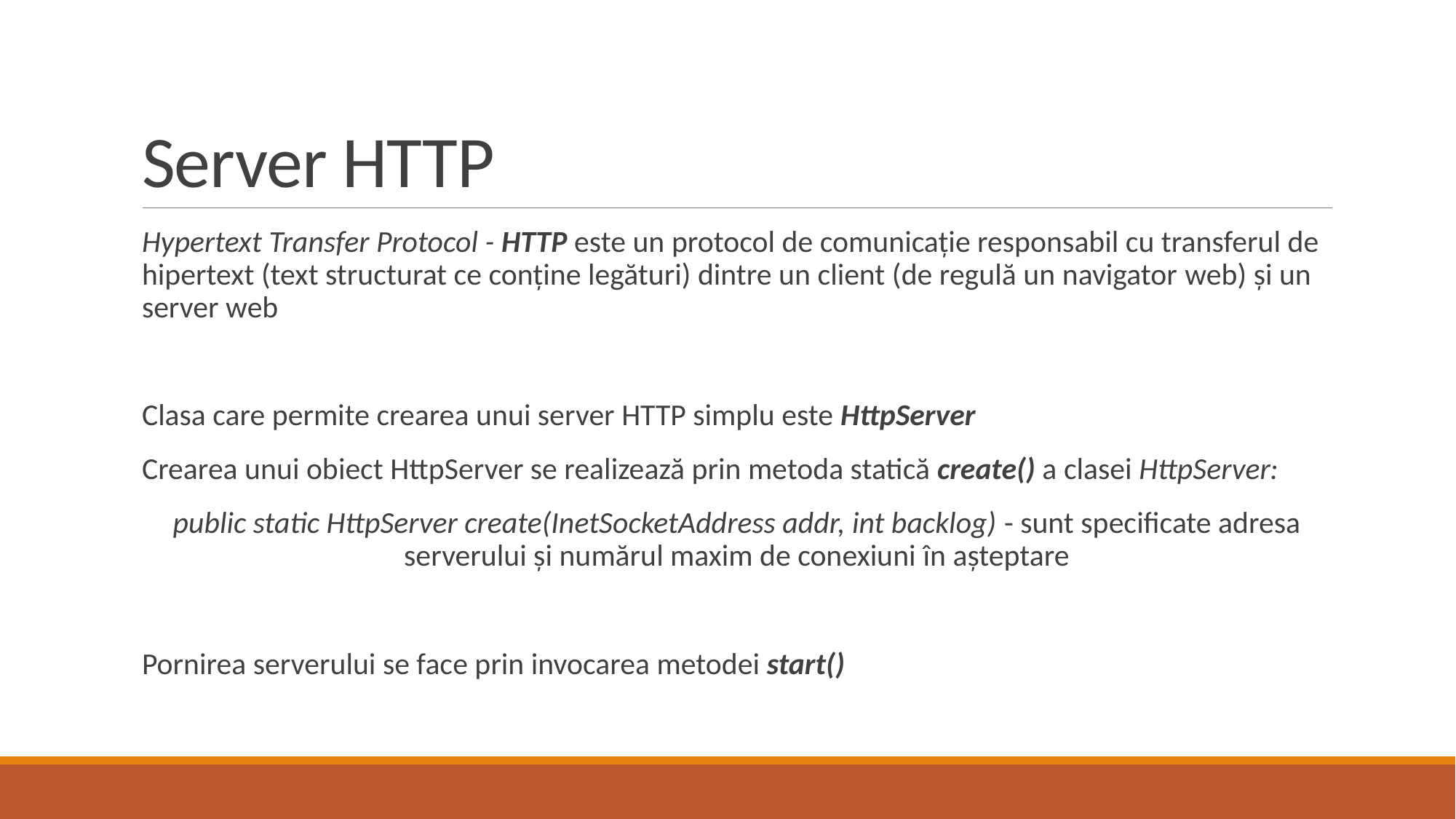

# Server HTTP
Hypertext Transfer Protocol - HTTP este un protocol de comunicație responsabil cu transferul de hipertext (text structurat ce conține legături) dintre un client (de regulă un navigator web) și un server web

Clasa care permite crearea unui server HTTP simplu este HttpServer
Crearea unui obiect HttpServer se realizează prin metoda statică create() a clasei HttpServer:
public static HttpServer create(InetSocketAddress addr, int backlog) - sunt specificate adresa serverului și numărul maxim de conexiuni în așteptare

Pornirea serverului se face prin invocarea metodei start()